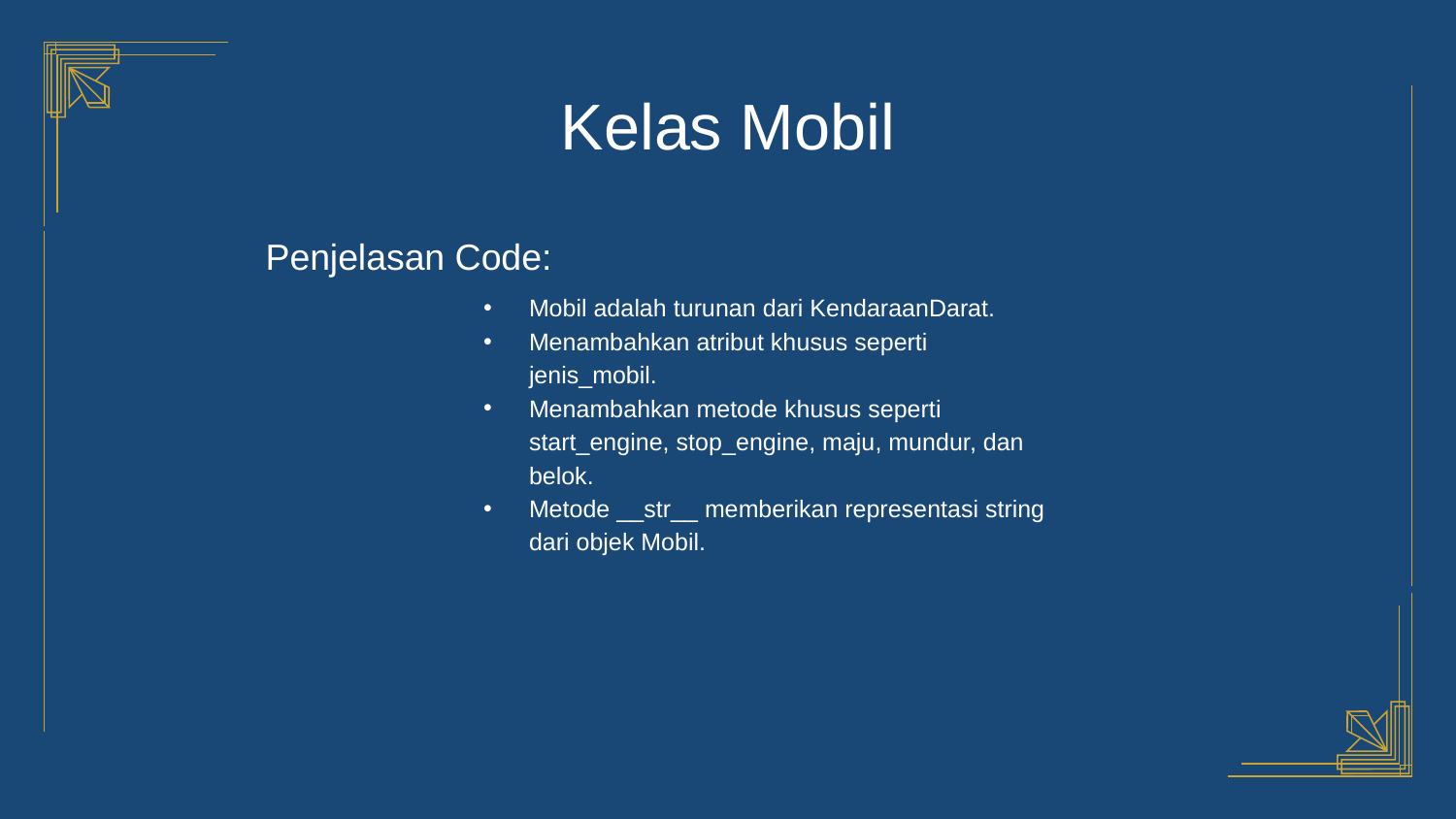

# Kelas Mobil
Penjelasan Code:
Mobil adalah turunan dari KendaraanDarat.
Menambahkan atribut khusus seperti jenis_mobil.
Menambahkan metode khusus seperti start_engine, stop_engine, maju, mundur, dan belok.
Metode __str__ memberikan representasi string dari objek Mobil.